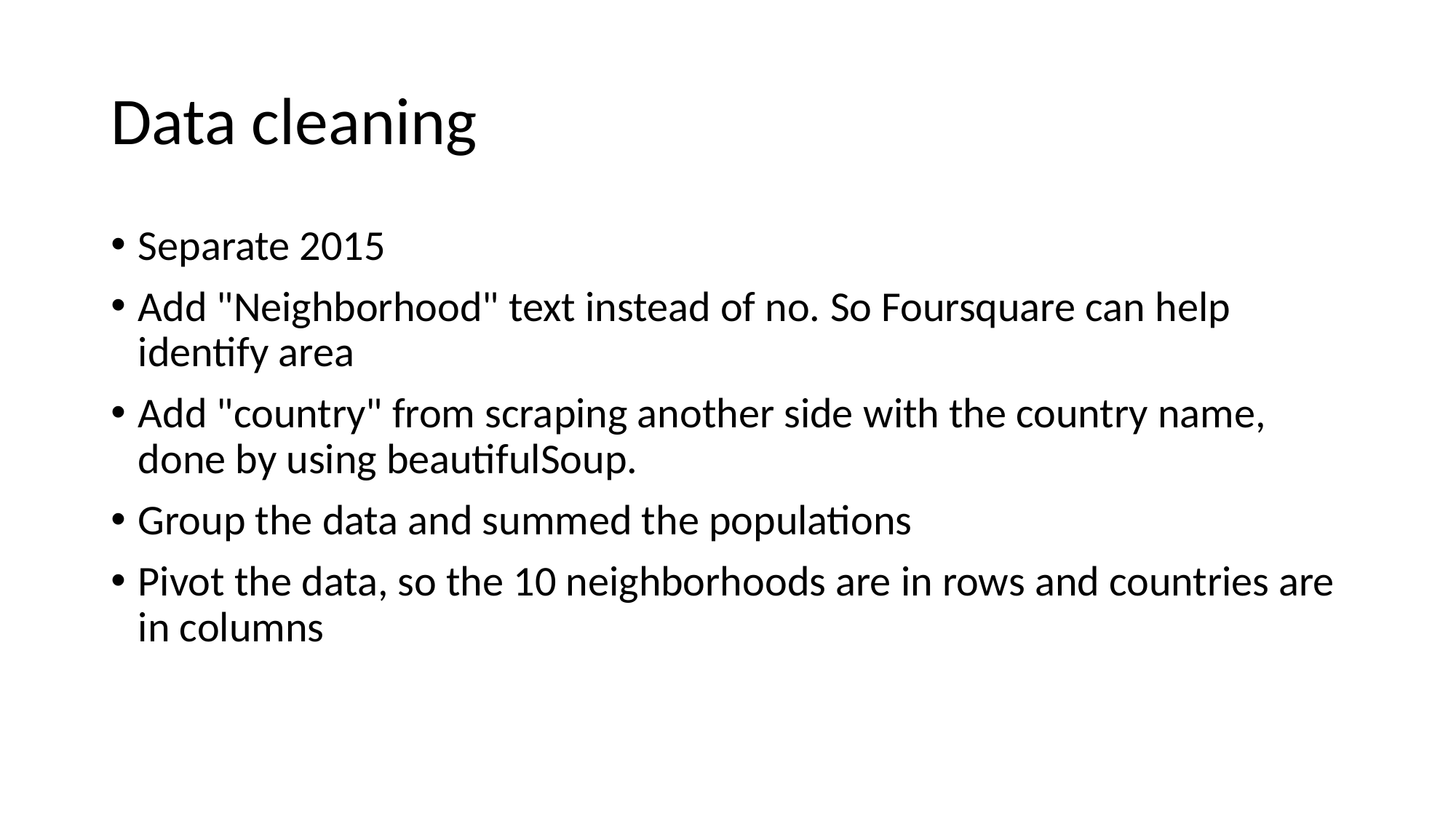

# Data cleaning
Separate 2015
Add "Neighborhood" text instead of no. So Foursquare can help identify area
Add "country" from scraping another side with the country name, done by using beautifulSoup.
Group the data and summed the populations
Pivot the data, so the 10 neighborhoods are in rows and countries are in columns